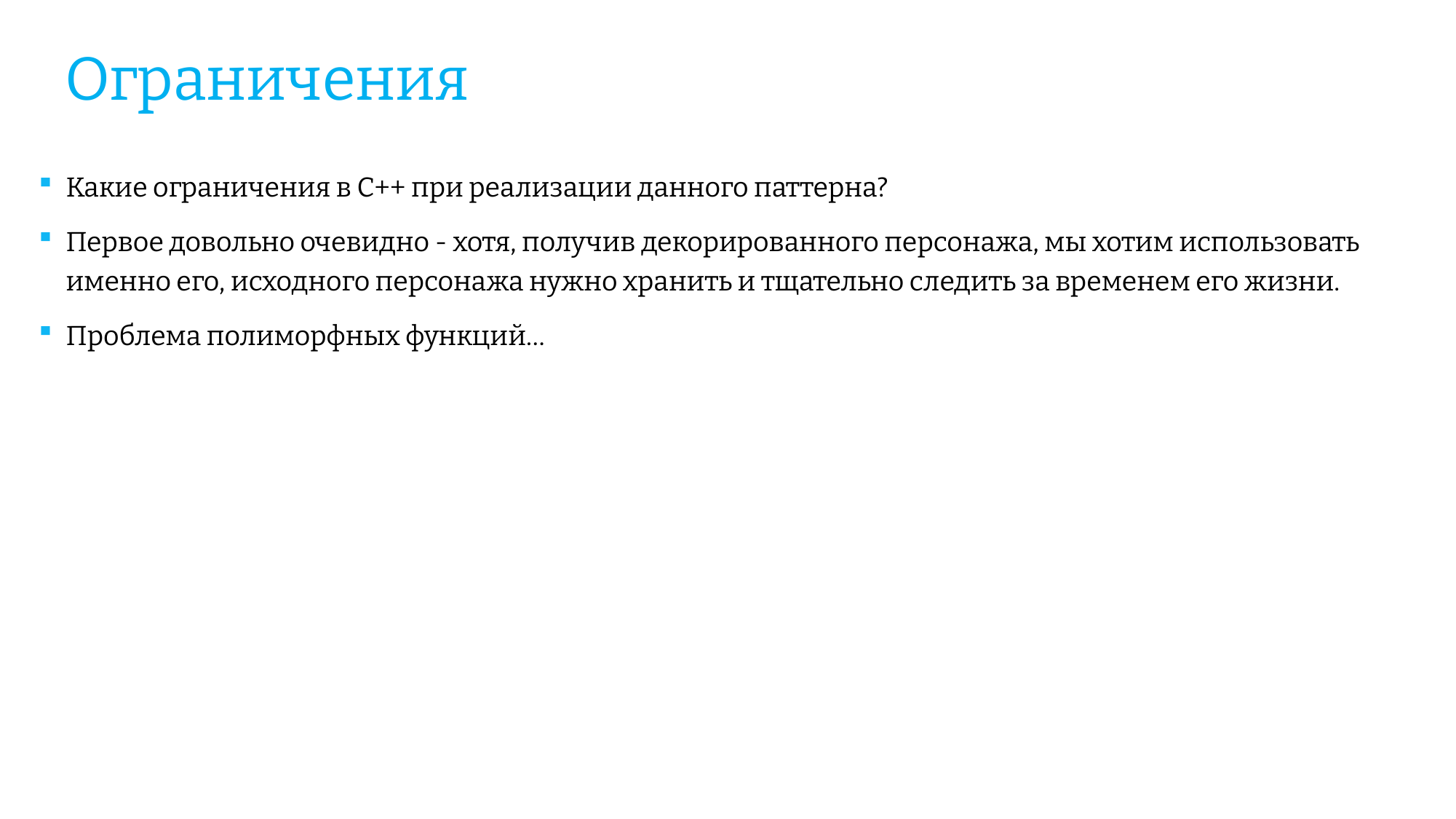

Ограничения
Какие ограничения в С++ при реализации данного паттерна?
Первое довольно очевидно - хотя, получив декорированного персонажа, мы хотим использовать именно его, исходного персонажа нужно хранить и тщательно следить за временем его жизни.
Проблема полиморфных функций…